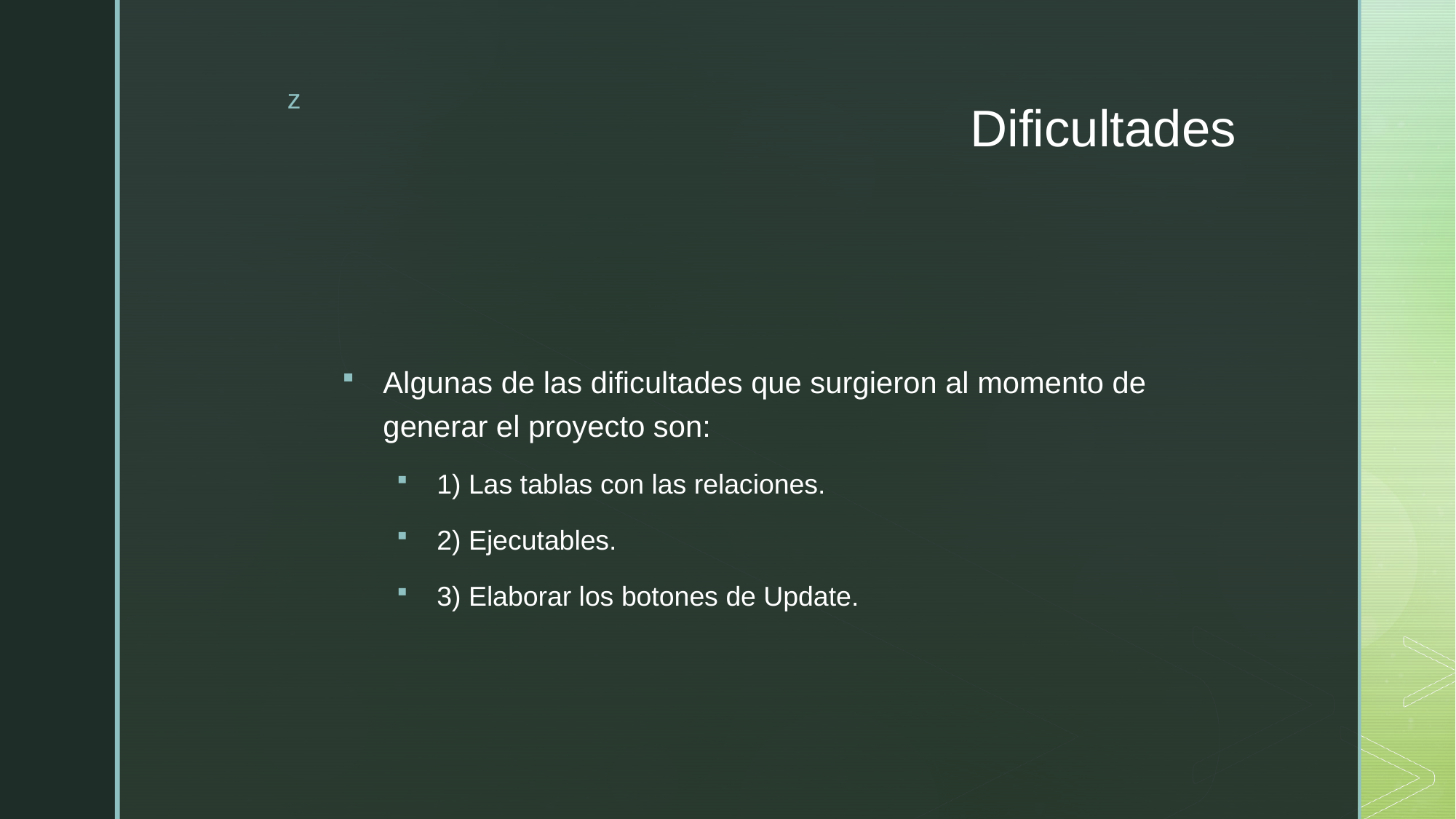

# Dificultades
Algunas de las dificultades que surgieron al momento de generar el proyecto son:
1) Las tablas con las relaciones.
2) Ejecutables.
3) Elaborar los botones de Update.